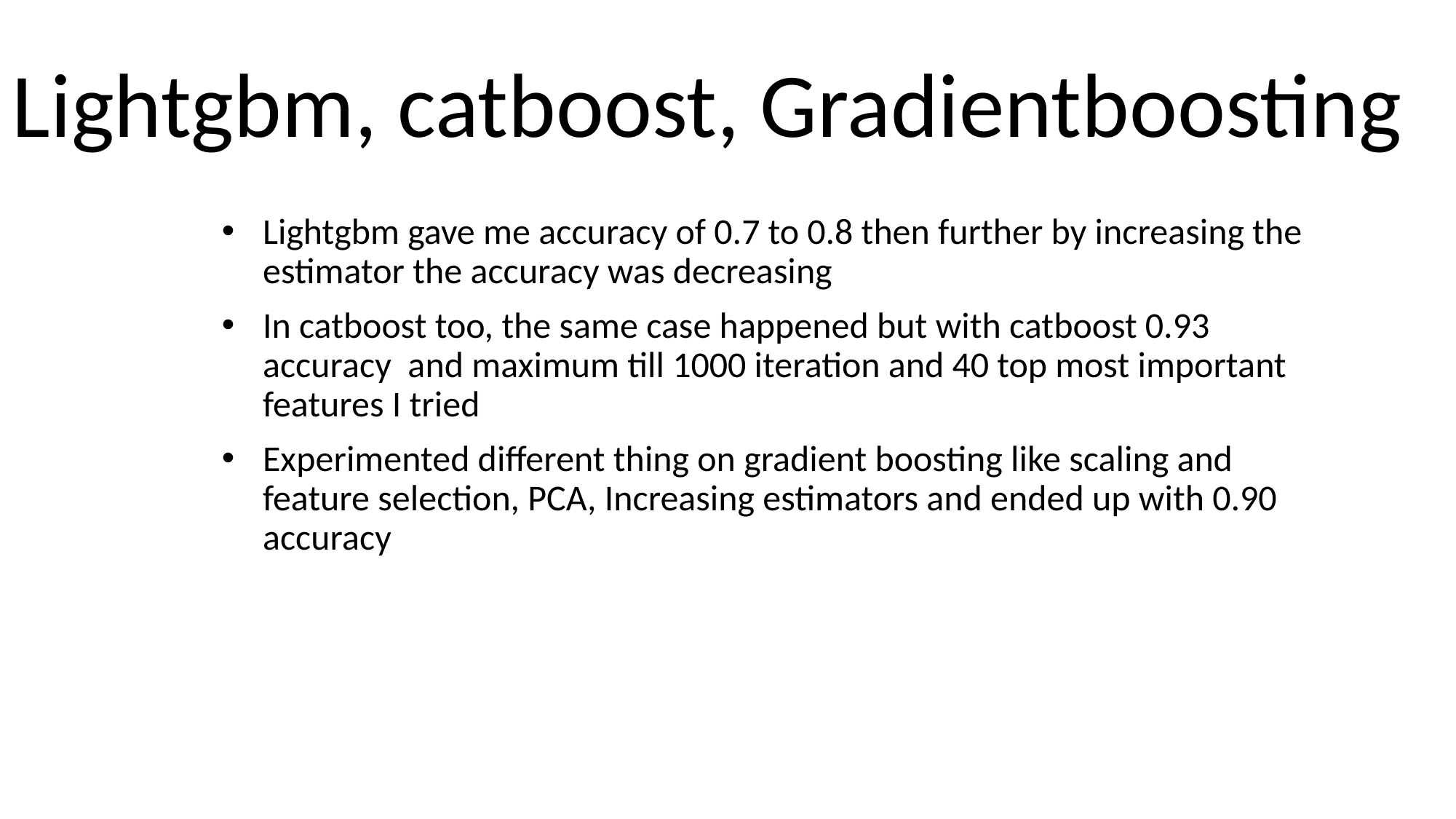

# Lightgbm, catboost, Gradientboosting
Lightgbm gave me accuracy of 0.7 to 0.8 then further by increasing the estimator the accuracy was decreasing
In catboost too, the same case happened but with catboost 0.93 accuracy  and maximum till 1000 iteration and 40 top most important features I tried
Experimented different thing on gradient boosting like scaling and feature selection, PCA, Increasing estimators and ended up with 0.90 accuracy